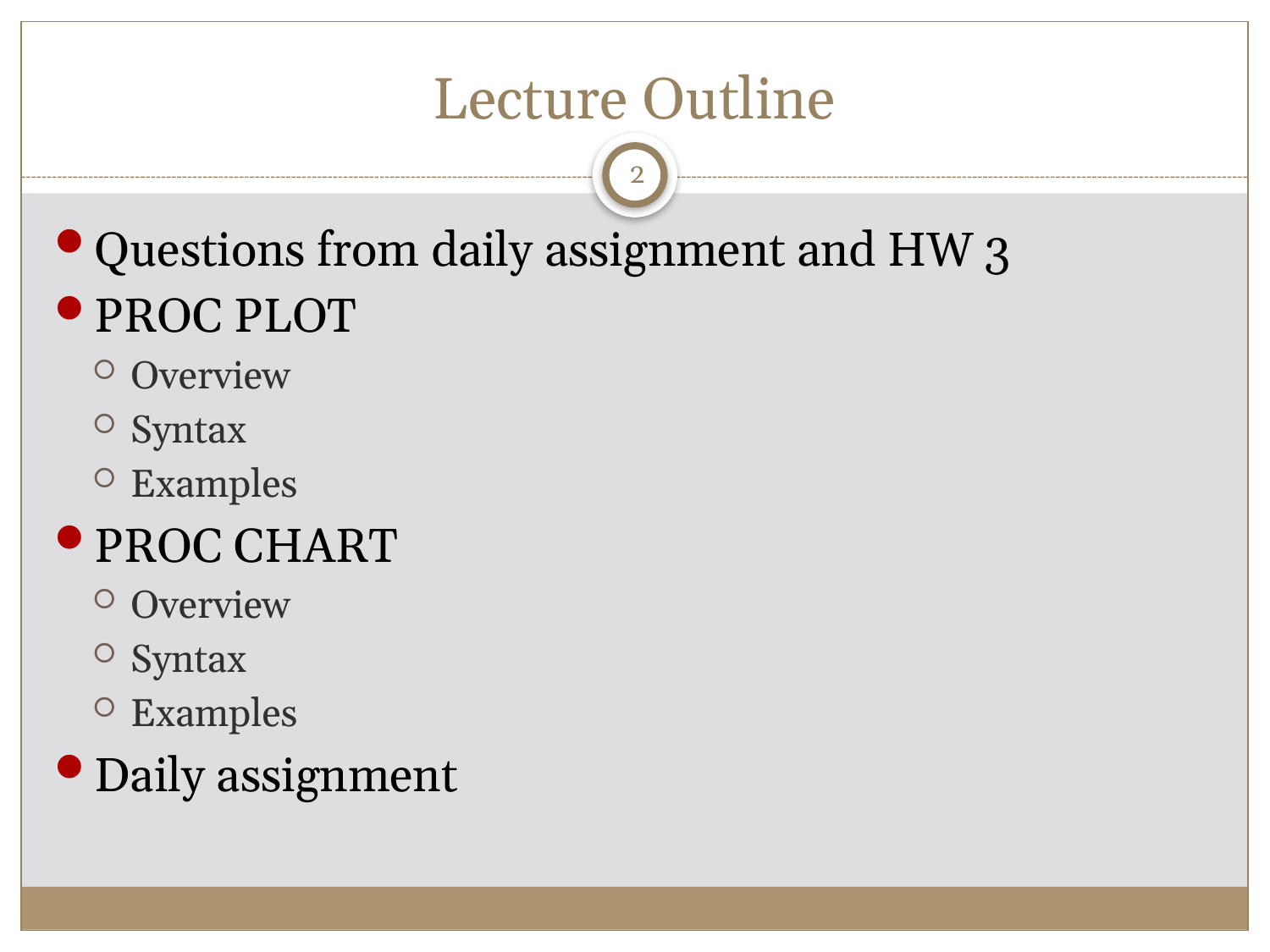

# Lecture Outline
2
Questions from daily assignment and HW 3
PROC PLOT
Overview
Syntax
Examples
PROC CHART
Overview
Syntax
Examples
Daily assignment